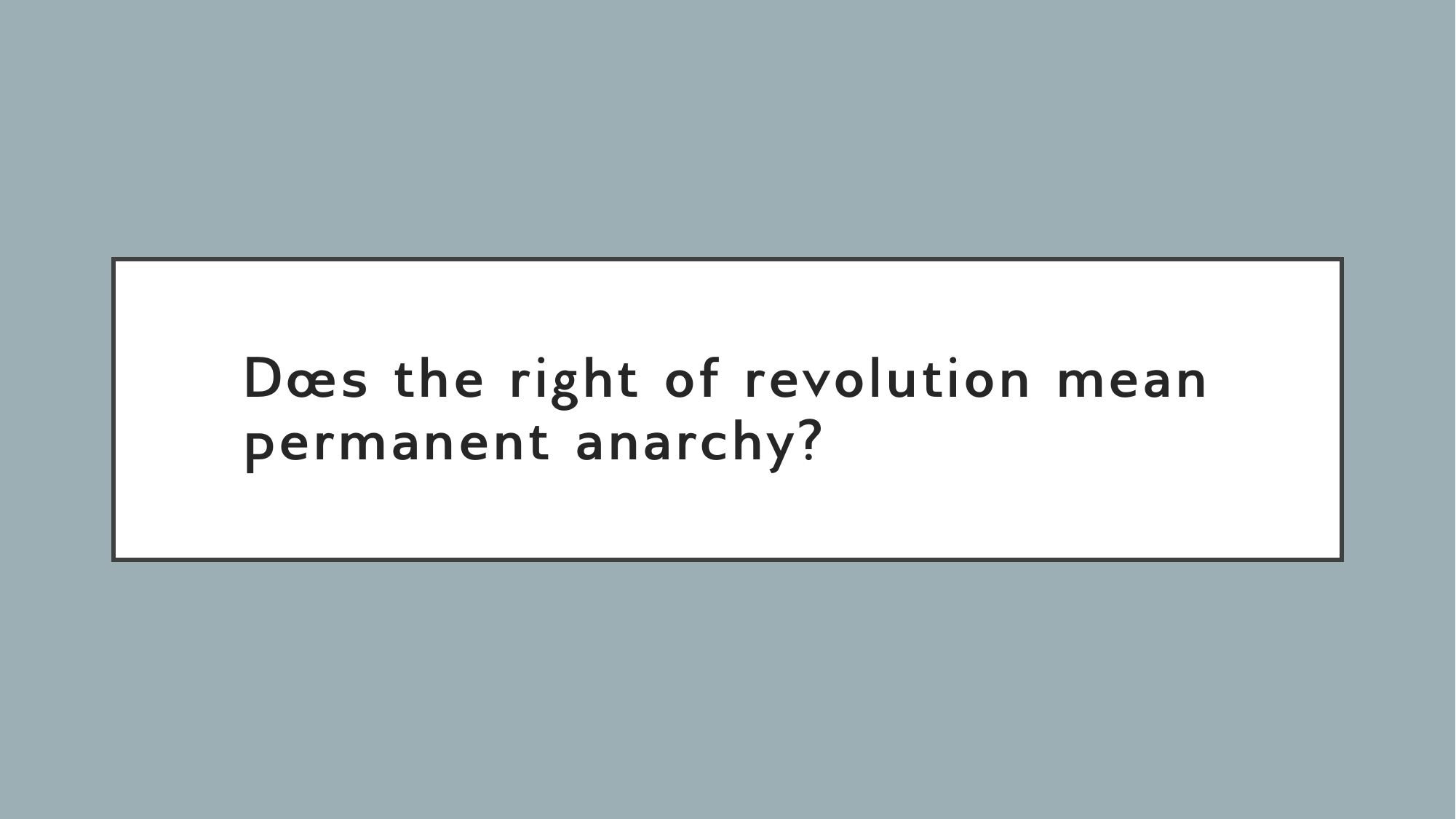

# Does the right of revolution mean permanent anarchy?